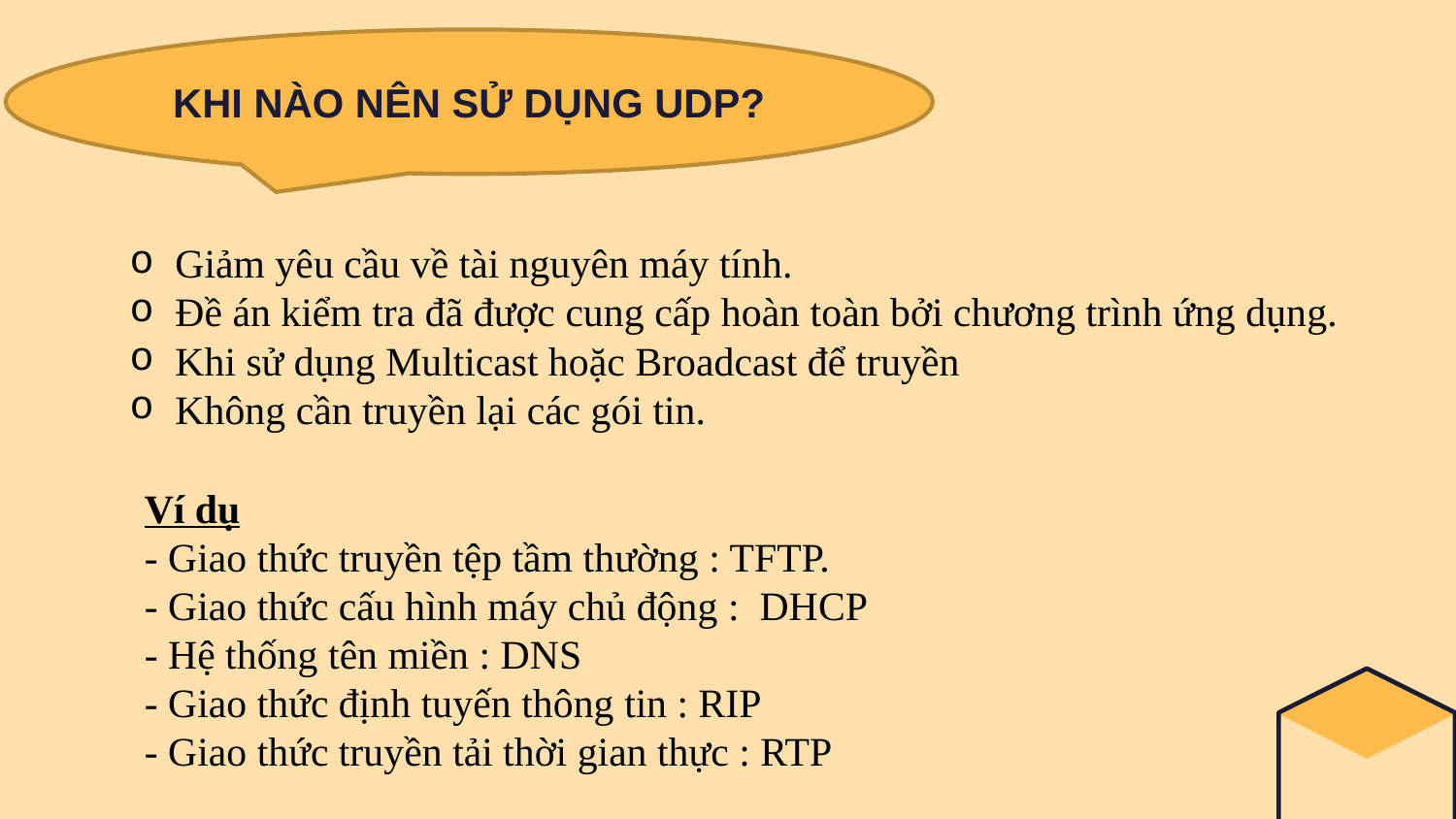

KHI NÀO NÊN SỬ DỤNG UDP?
Giảm yêu cầu về tài nguyên máy tính.
Đề án kiểm tra đã được cung cấp hoàn toàn bởi chương trình ứng dụng.
Khi sử dụng Multicast hoặc Broadcast để truyền
Không cần truyền lại các gói tin.

Ví dụ
- Giao thức truyền tệp tầm thường : TFTP.
- Giao thức cấu hình máy chủ động :  DHCP
- Hệ thống tên miền : DNS
- Giao thức định tuyến thông tin : RIP
- Giao thức truyền tải thời gian thực : RTP